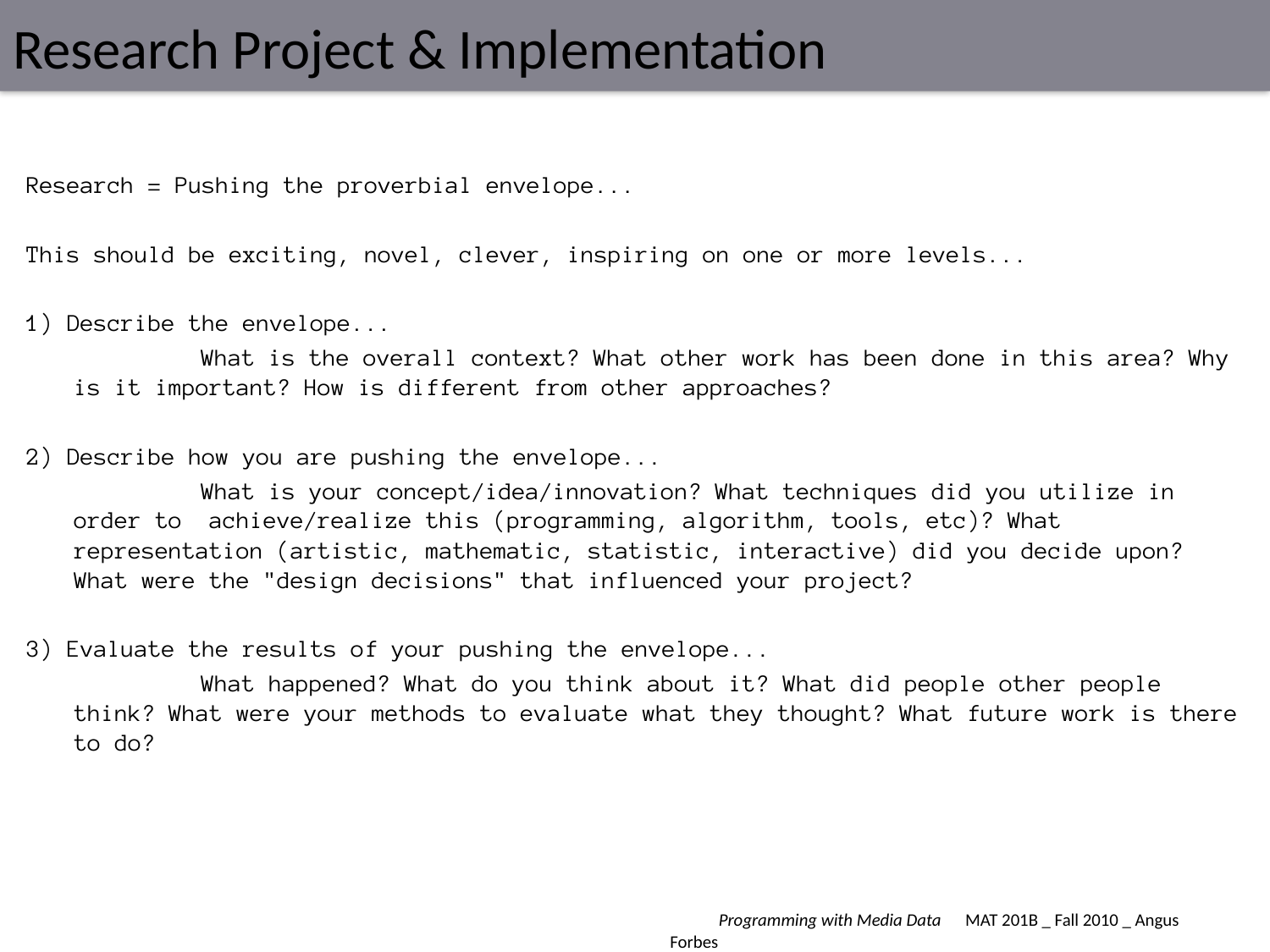

# Research Project & Implementation

Research = Pushing the proverbial envelope...

This should be exciting, novel, clever, inspiring on one or more levels...

1) Describe the envelope...
		What is the overall context? What other work has been done in this area? Why is it important? How is different from other approaches?

2) Describe how you are pushing the envelope...
		What is your concept/idea/innovation? What techniques did you utilize in order to  achieve/realize this (programming, algorithm, tools, etc)? What representation (artistic, mathematic, statistic, interactive) did you decide upon? What were the "design decisions" that influenced your project?

3) Evaluate the results of your pushing the envelope...
		What happened? What do you think about it? What did people other people think? What were your methods to evaluate what they thought? What future work is there to do?